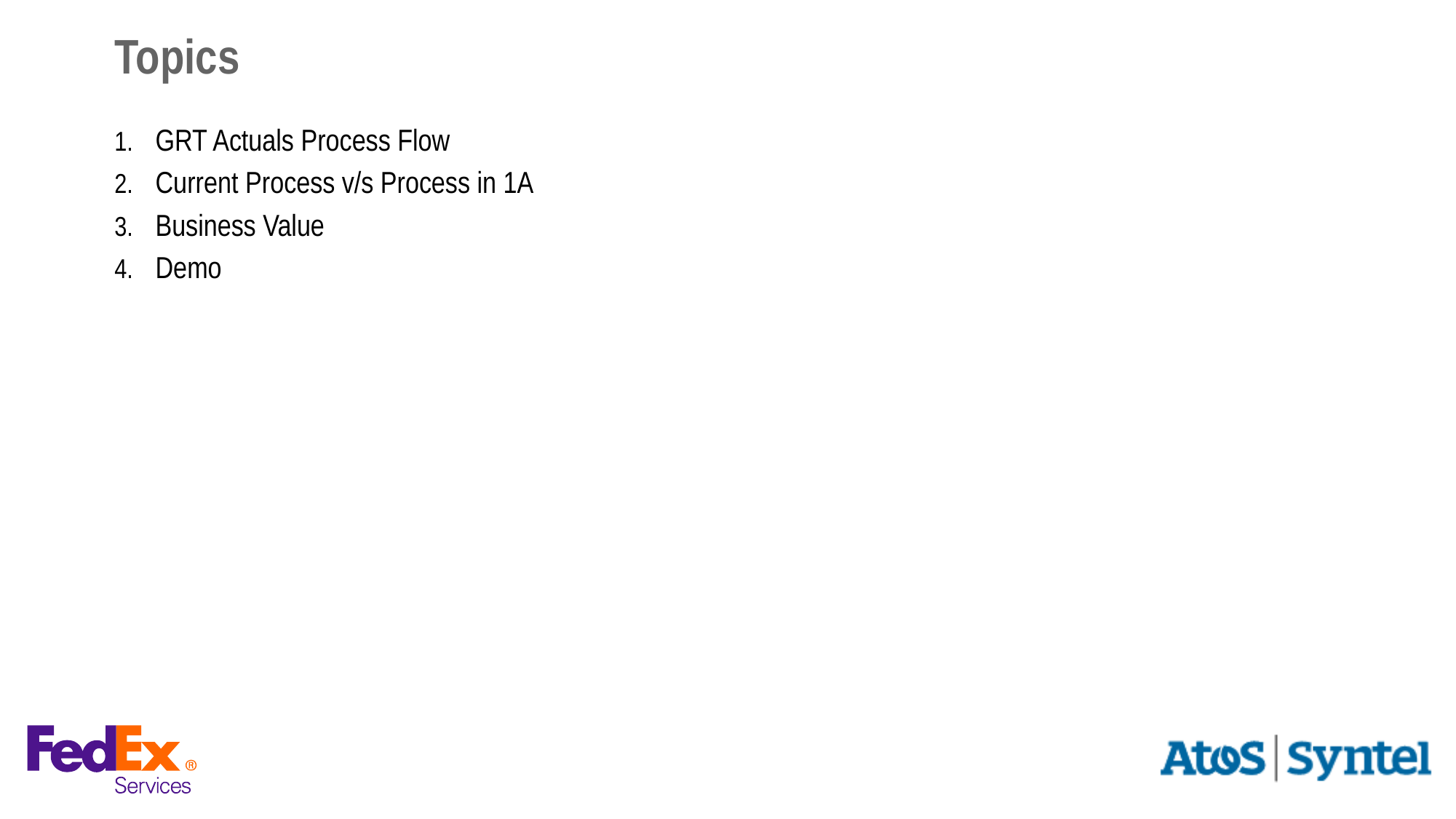

# Topics
GRT Actuals Process Flow
Current Process v/s Process in 1A
Business Value
Demo